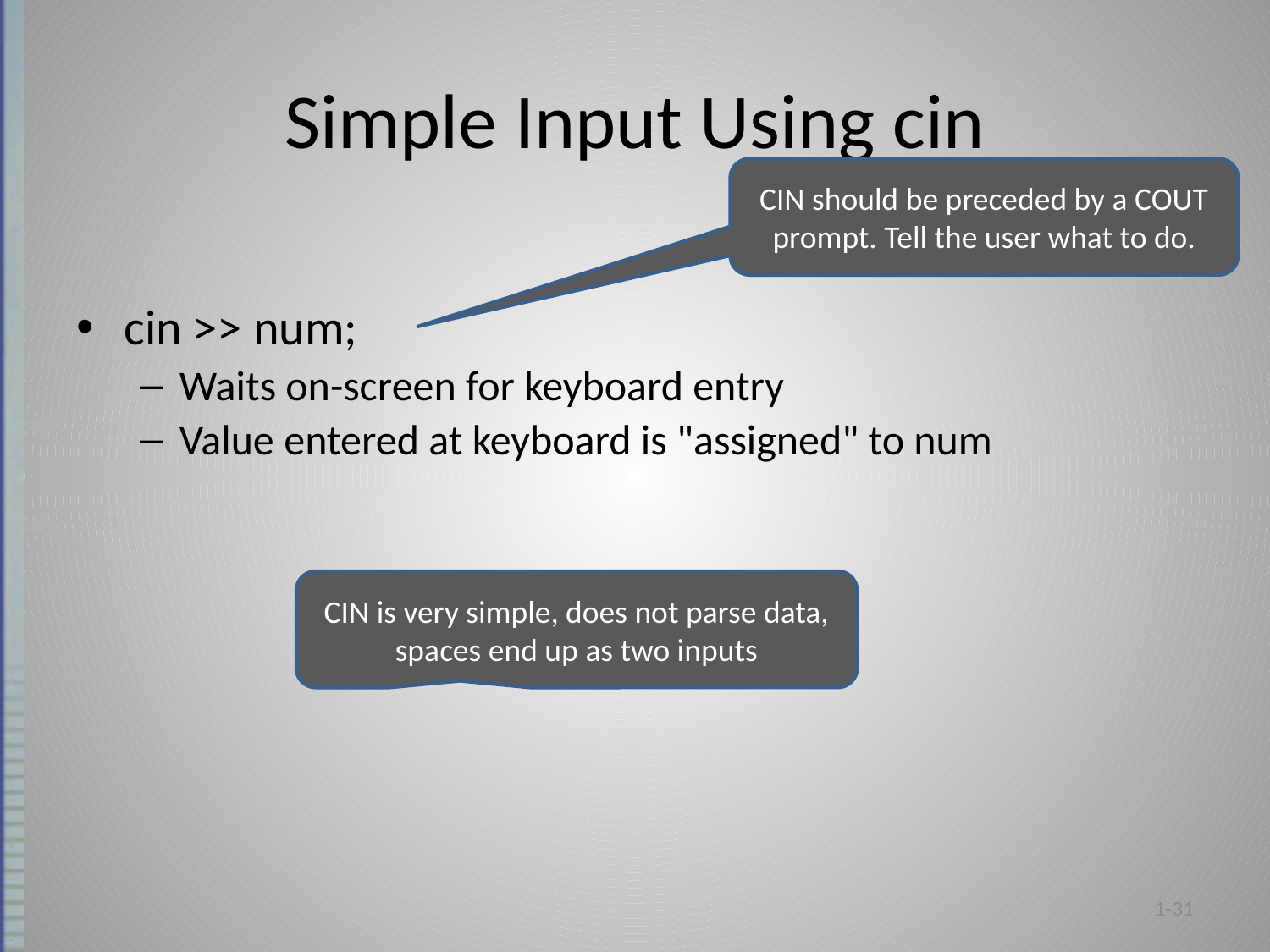

# Simple Input Using cin
CIN should be preceded by a COUT prompt. Tell the user what to do.
cin >> num;
Waits on-screen for keyboard entry
Value entered at keyboard is "assigned" to num
CIN is very simple, does not parse data, spaces end up as two inputs
1-31